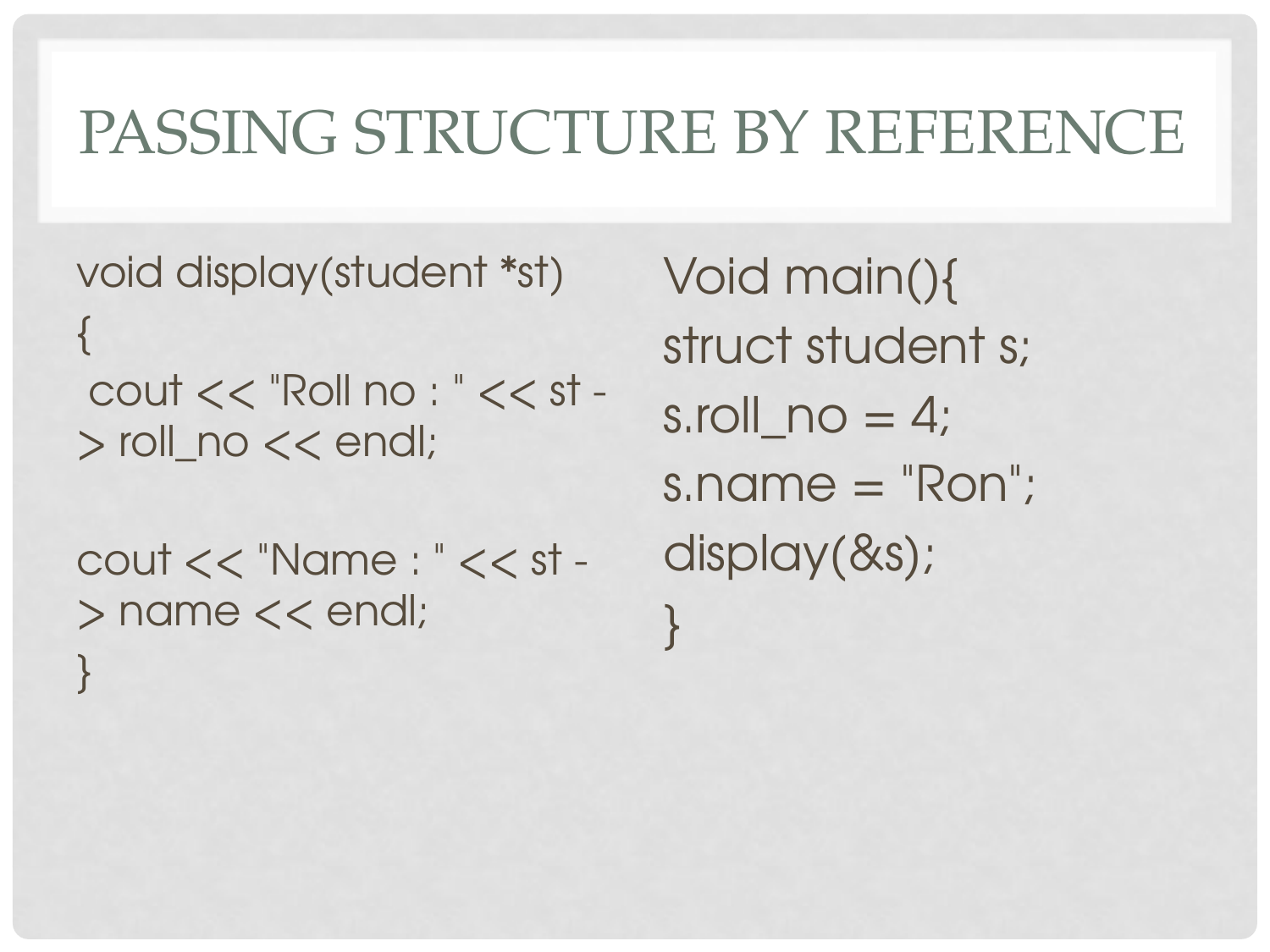

# Passing Structure By Reference
void display(student *st)
{
 cout << "Roll no : " << st -> roll_no << endl;

cout << "Name : " << st -> name << endl;
}
Void main(){
struct student s;
s.roll_no = 4;
s.name = "Ron";
display(&s);
}